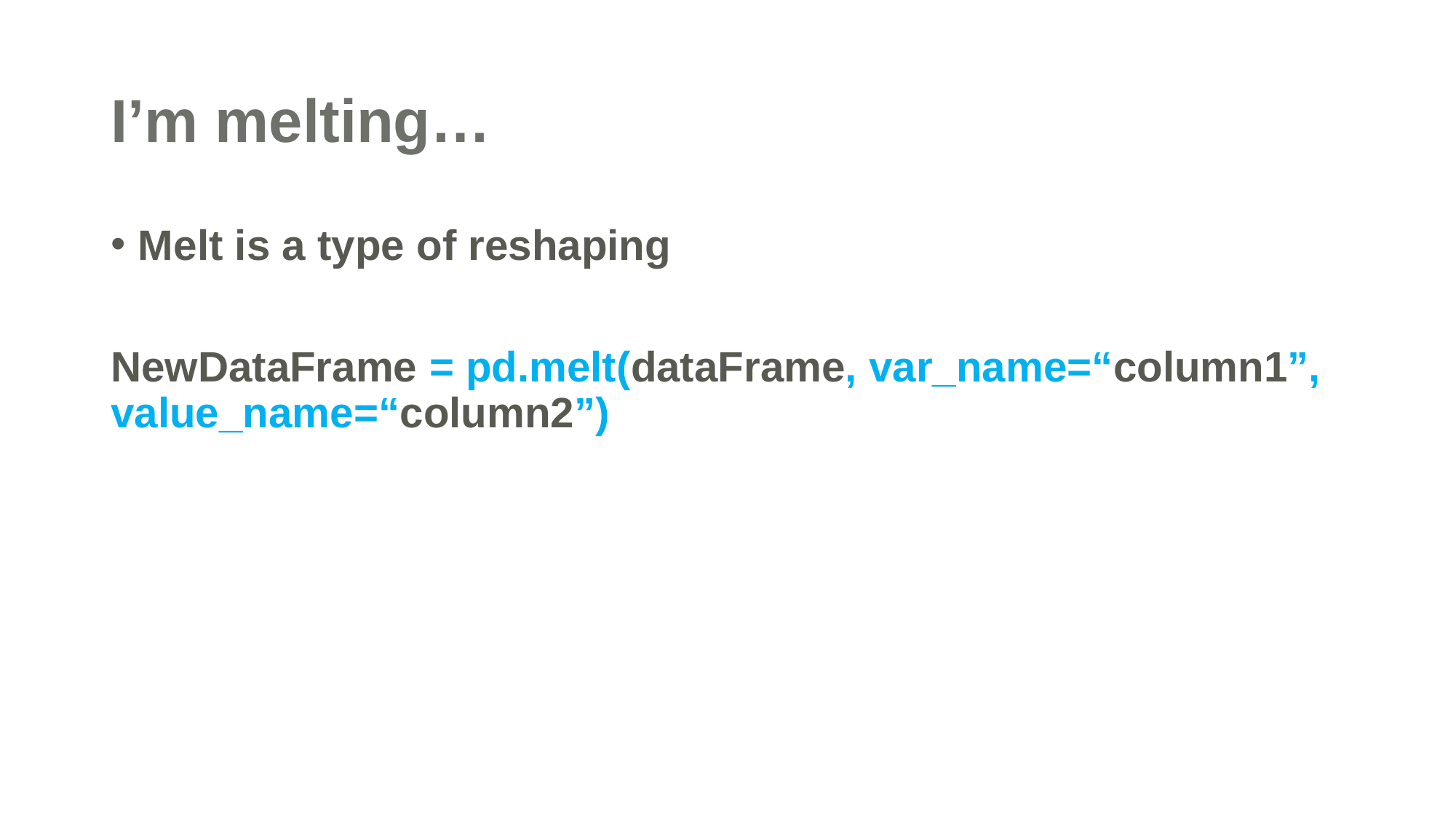

# I’m melting…
Melt is a type of reshaping

NewDataFrame = pd.melt(dataFrame, var_name=“column1”, value_name=“column2”)